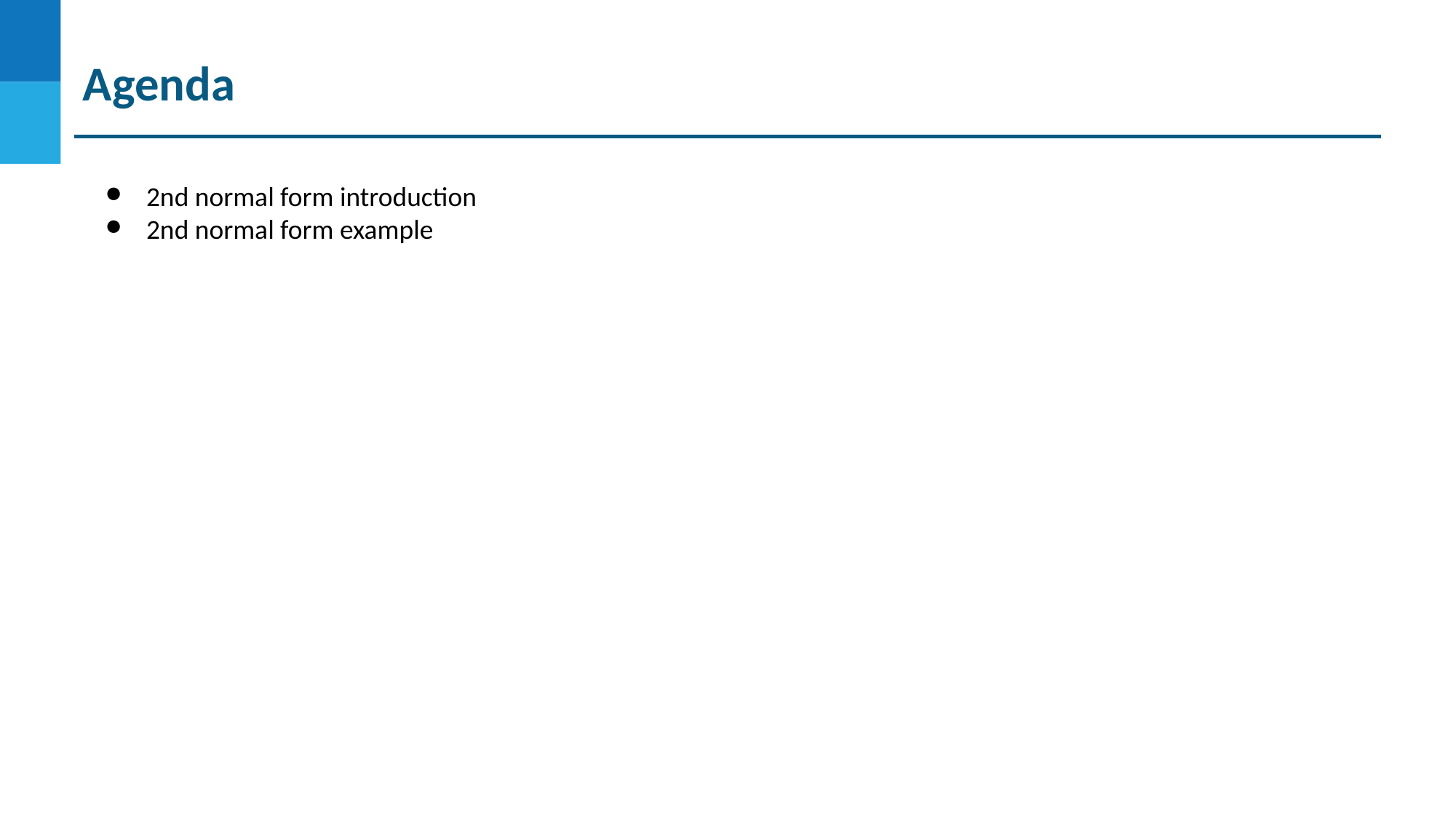

Agenda
2nd normal form introduction
2nd normal form example